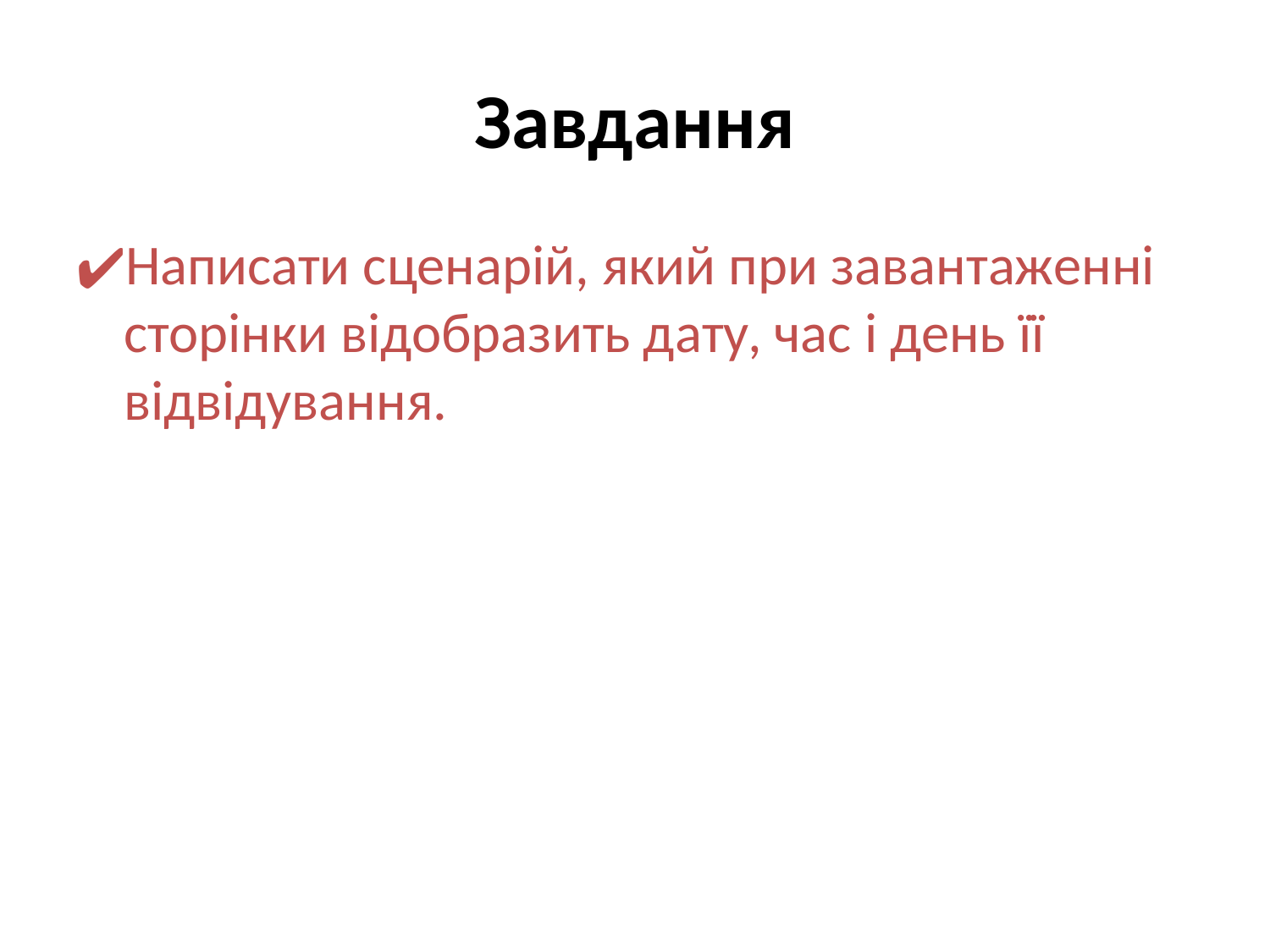

# Завдання
Написати сценарій, який при завантаженні сторінки відобразить дату, час і день її відвідування.